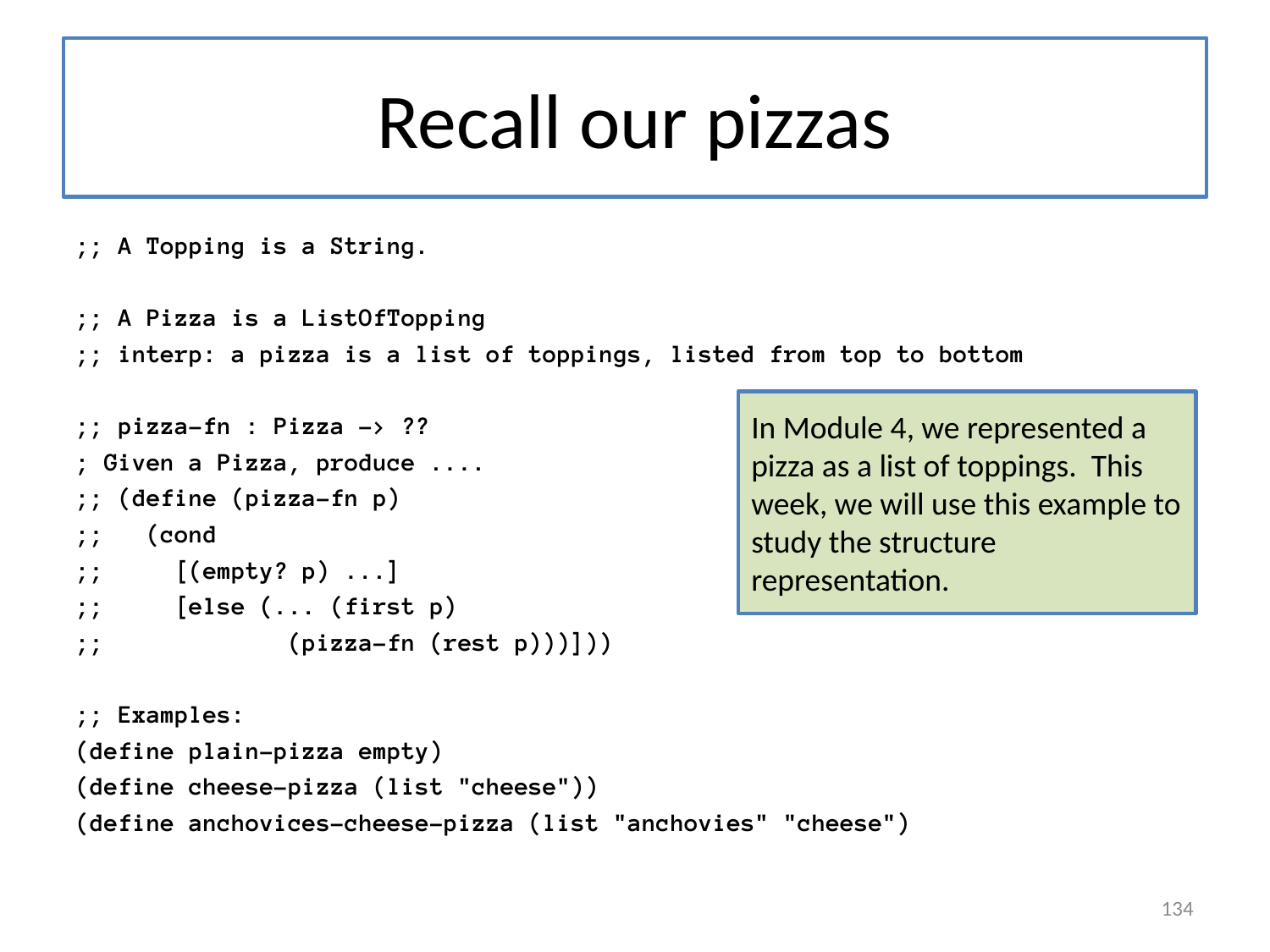

# Recall our pizzas
;; A Topping is a String.

;; A Pizza is a ListOfTopping
;; interp: a pizza is a list of toppings, listed from top to bottom

;; pizza-fn : Pizza -> ??
; Given a Pizza, produce ....
;; (define (pizza-fn p)
;;   (cond
;;     [(empty? p) ...]
;;     [else (... (first p)
;;             (pizza-fn (rest p)))]))

;; Examples:
(define plain-pizza empty)
(define cheese-pizza (list "cheese"))
(define anchovices-cheese-pizza (list "anchovies" "cheese")
In Module 4, we represented a pizza as a list of toppings.  This week, we will use this example to study the structure representation.
134